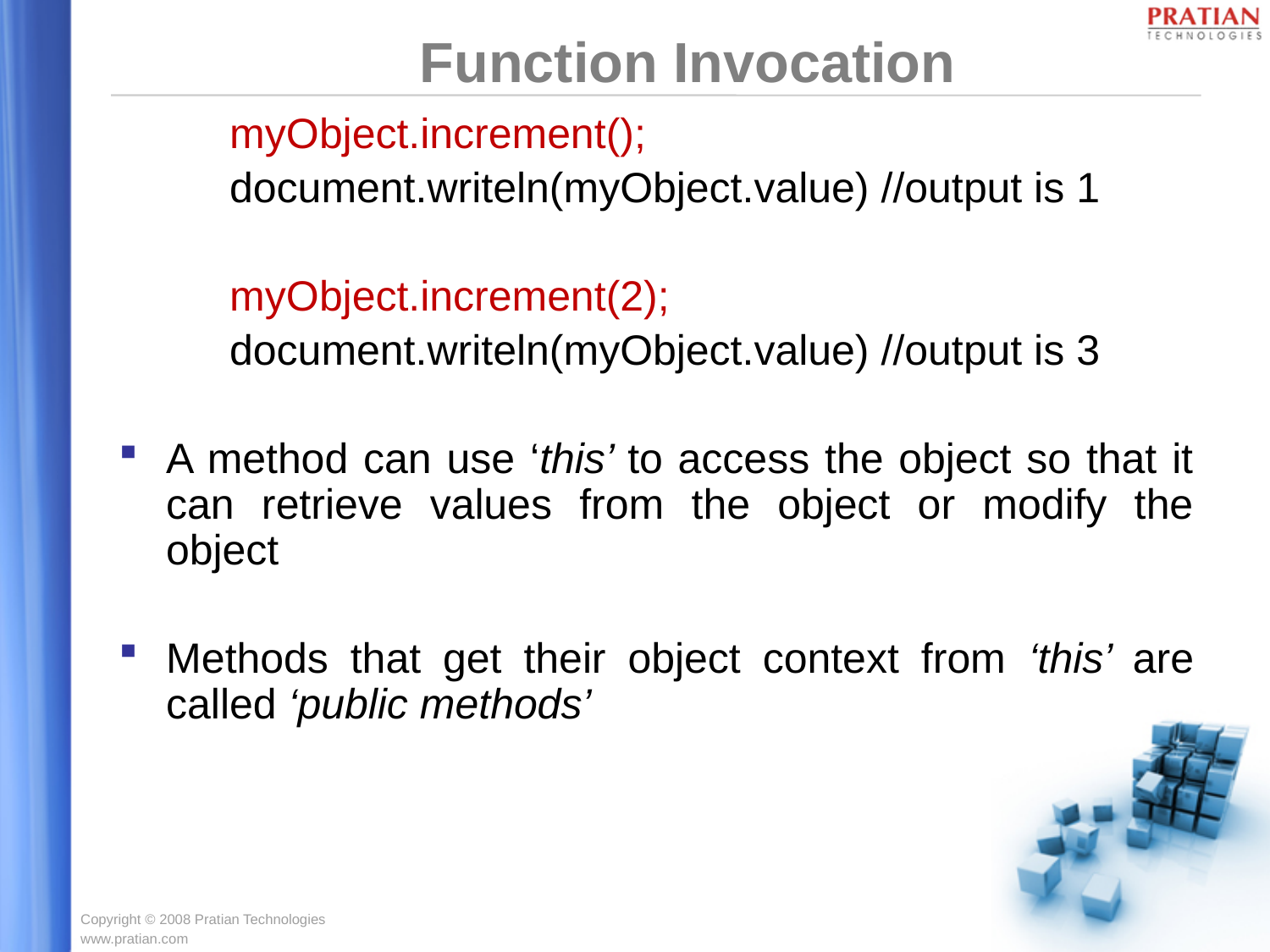

Function Invocation
	myObject.increment();
	document.writeln(myObject.value) //output is 1

	myObject.increment(2);
	document.writeln(myObject.value) //output is 3

A method can use ‘this’ to access the object so that it can retrieve values from the object or modify the object

Methods that get their object context from ‘this’ are called ‘public methods’